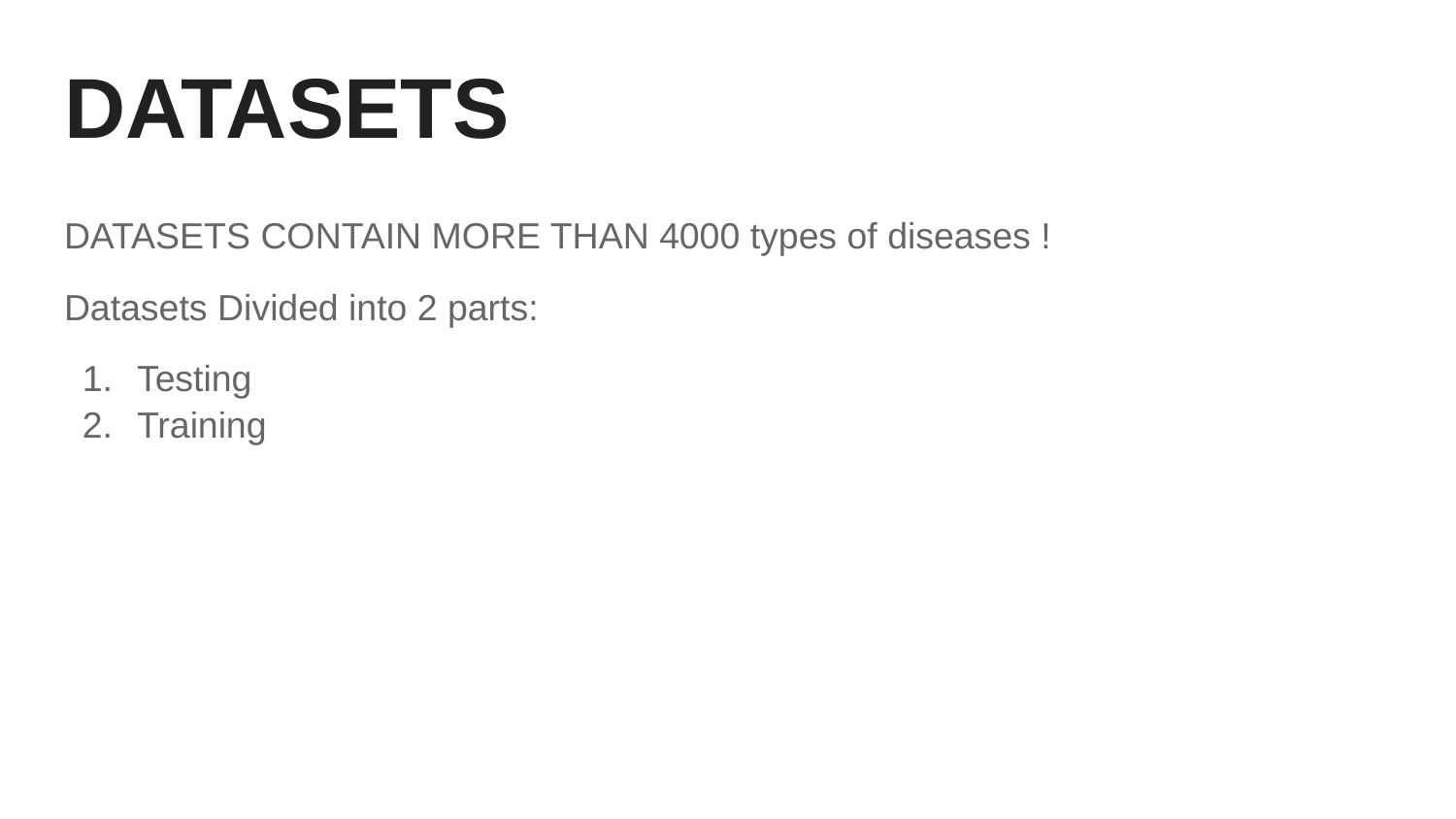

# DATASETS
DATASETS CONTAIN MORE THAN 4000 types of diseases !
Datasets Divided into 2 parts:
Testing
Training